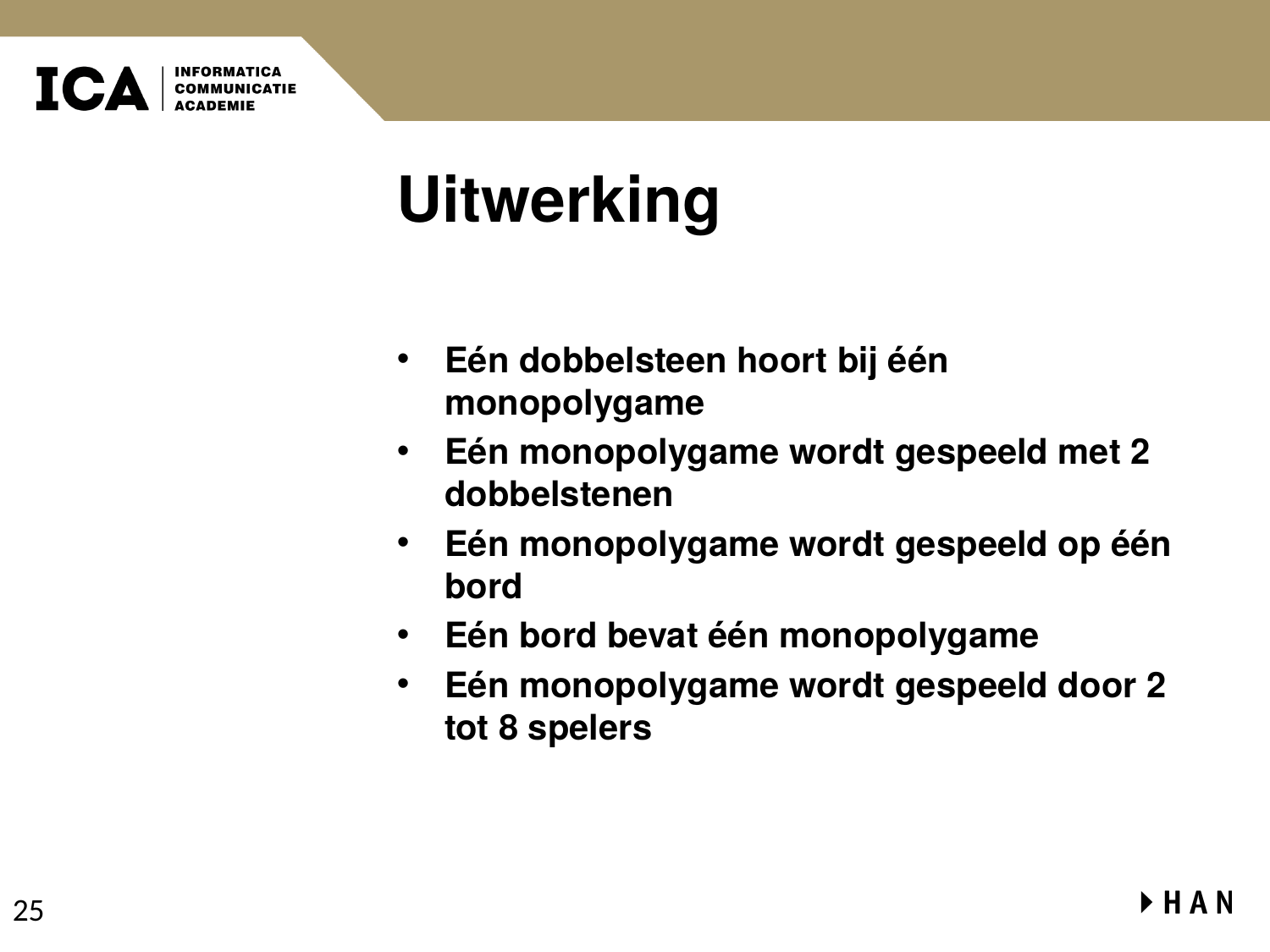

# Uitwerking

Eén dobbelsteen hoort bij één monopolygame
Eén monopolygame wordt gespeeld met 2 dobbelstenen
Eén monopolygame wordt gespeeld op één bord
Eén bord bevat één monopolygame
Eén monopolygame wordt gespeeld door 2 tot 8 spelers
25